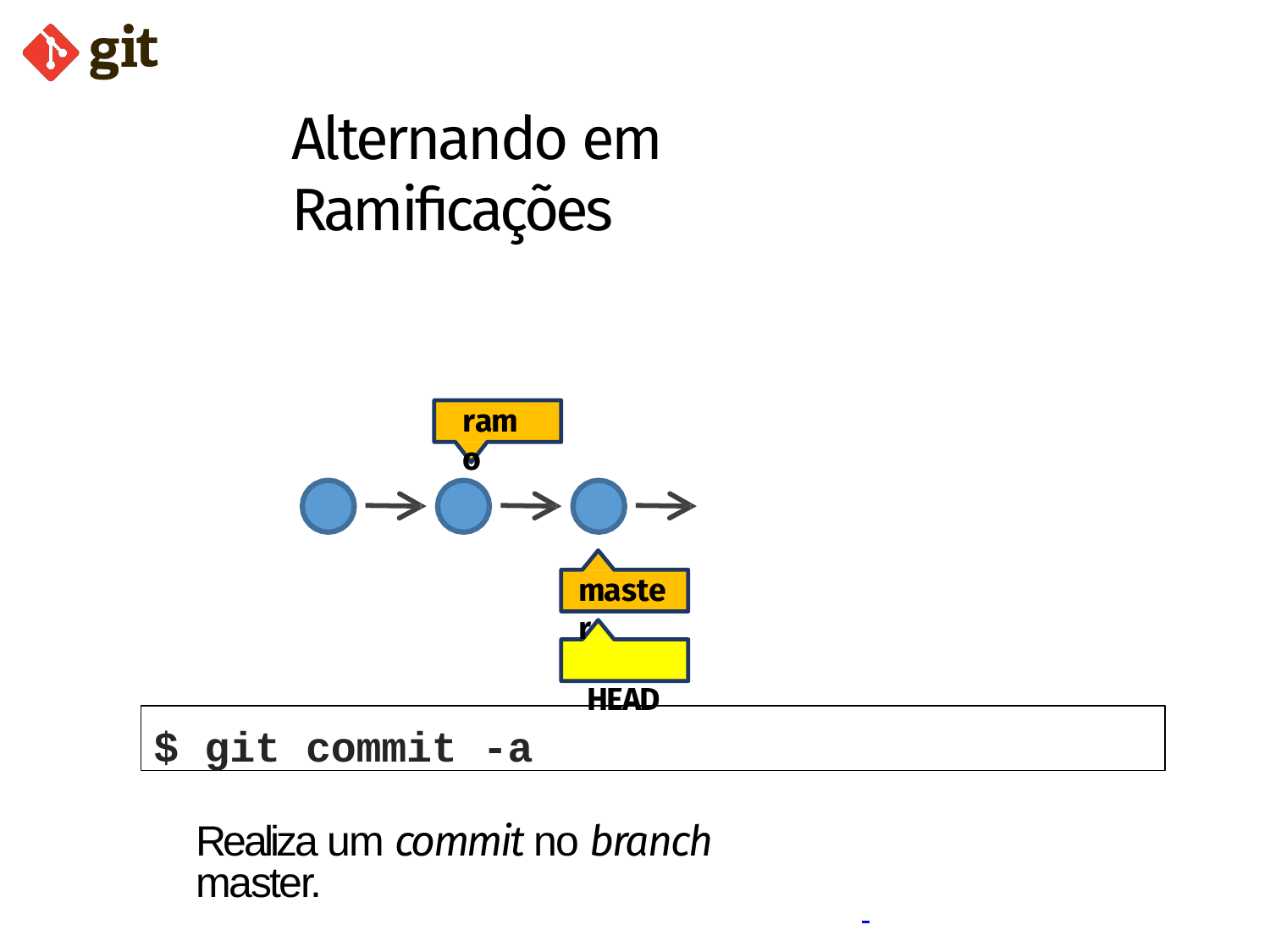

# Alternando em Ramificações
ramo

master

HEAD

$ git commit -a
Realiza um commit no branch master.